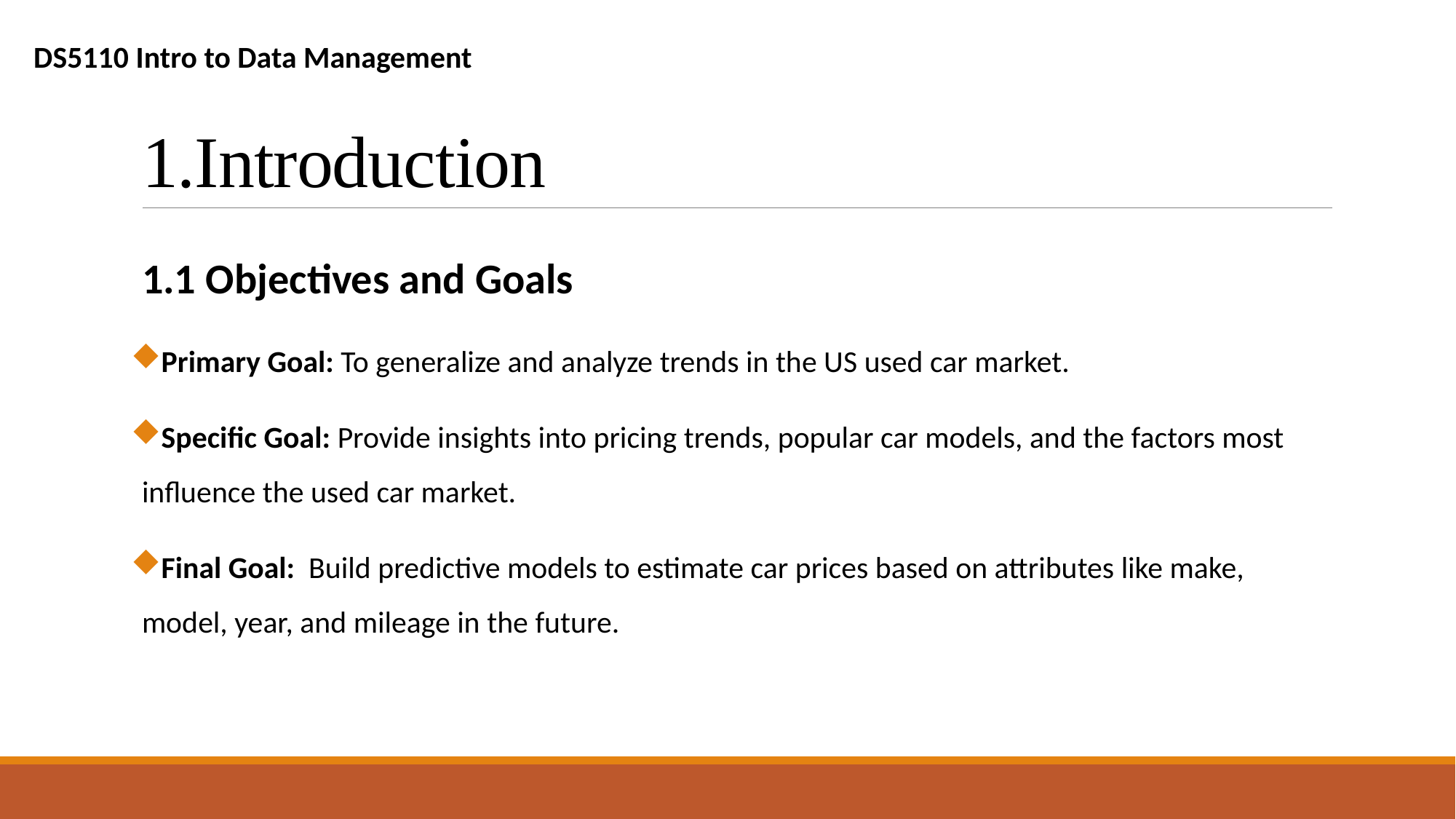

DS5110 Intro to Data Management
# 1.Introduction
1.1 Objectives and Goals
Primary Goal: To generalize and analyze trends in the US used car market.
Specific Goal: Provide insights into pricing trends, popular car models, and the factors most influence the used car market.
Final Goal:  Build predictive models to estimate car prices based on attributes like make, model, year, and mileage in the future.